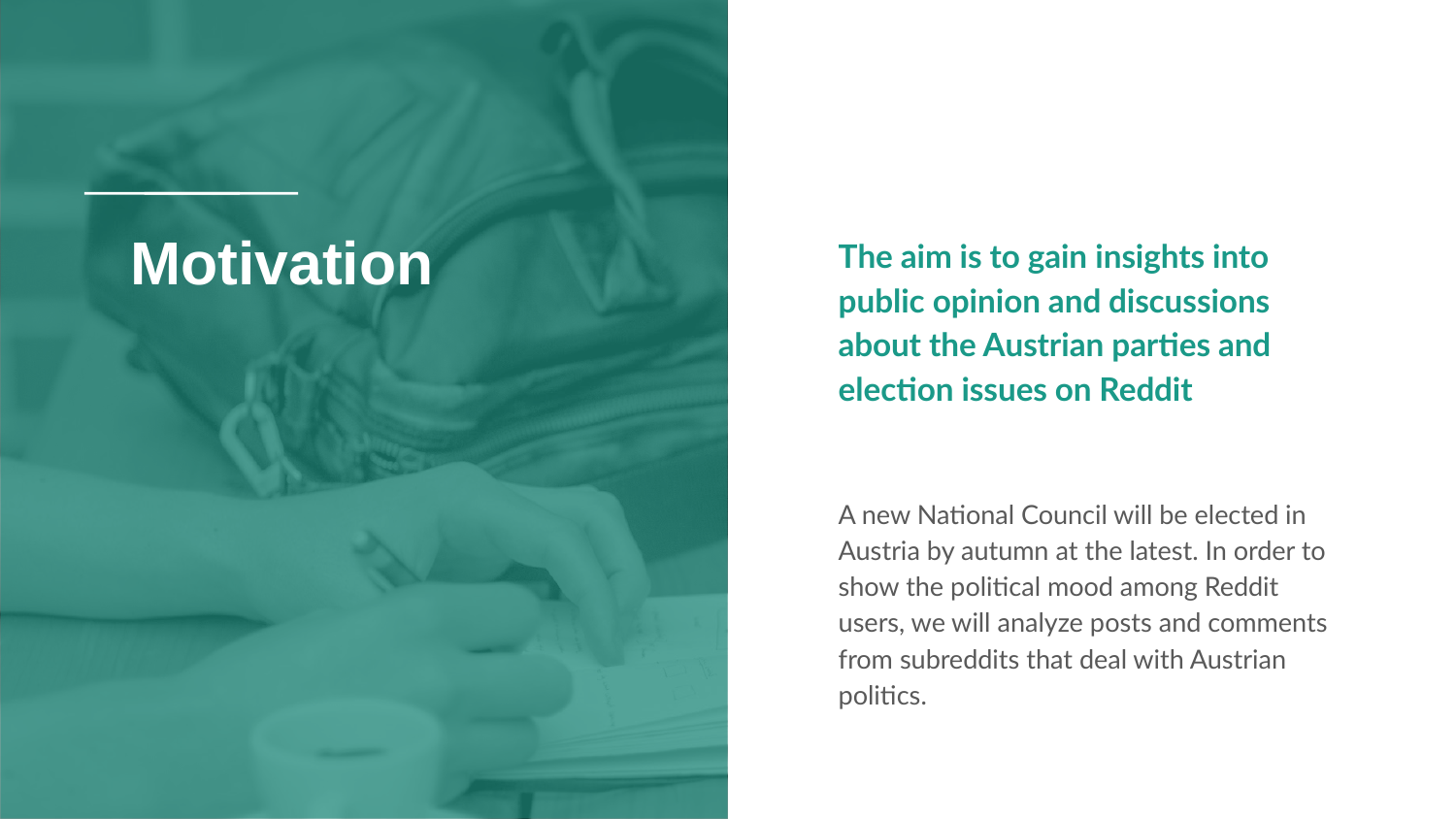

# Motivation
The aim is to gain insights into public opinion and discussions about the Austrian parties and election issues on Reddit

A new National Council will be elected in Austria by autumn at the latest. In order to show the political mood among Reddit users, we will analyze posts and comments from subreddits that deal with Austrian politics.